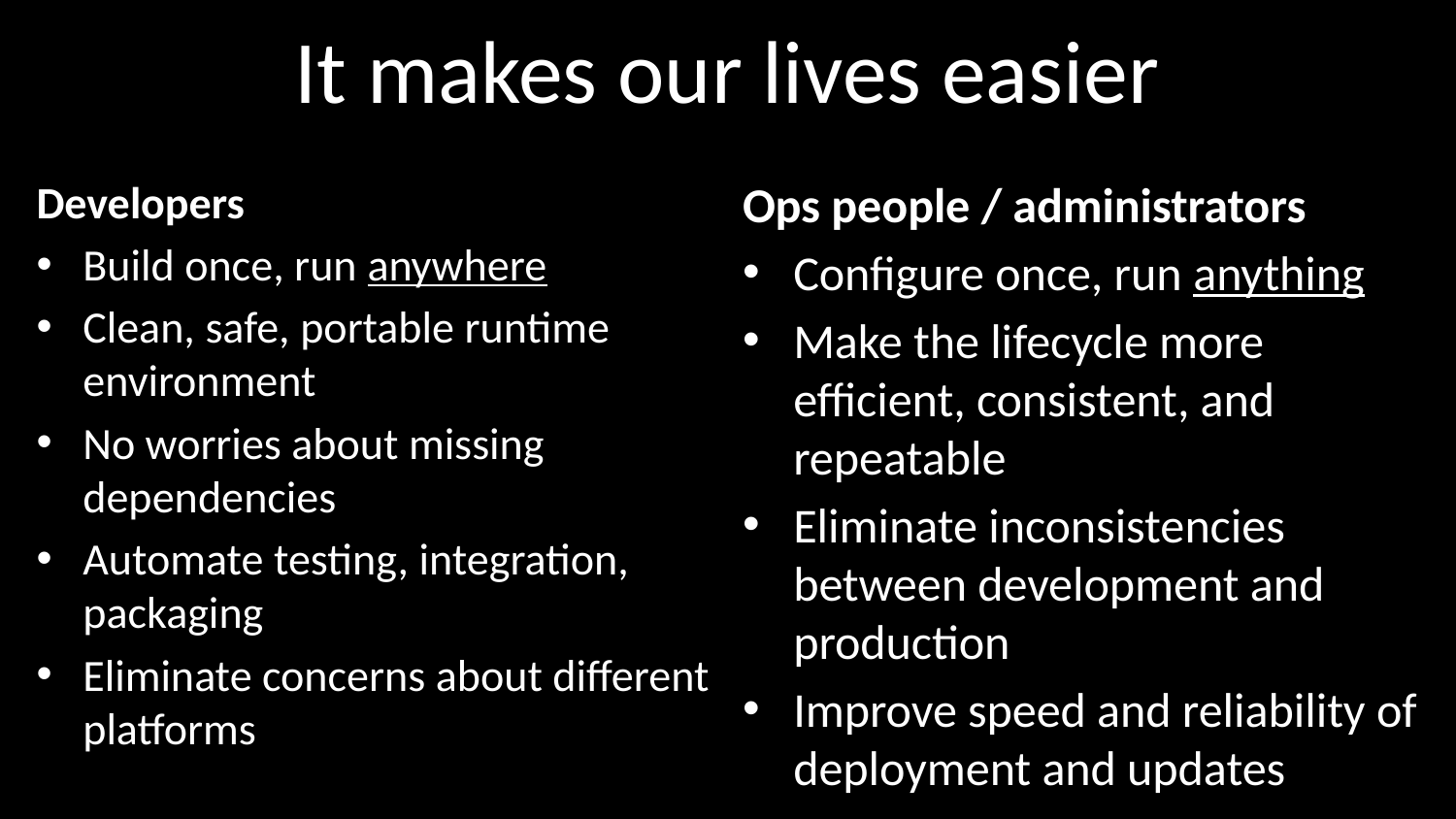

# It makes our lives easier
Developers
Build once, run anywhere
Clean, safe, portable runtime environment
No worries about missing dependencies
Automate testing, integration, packaging
Eliminate concerns about different platforms

Ops people / administrators
Configure once, run anything
Make the lifecycle more efficient, consistent, and repeatable
Eliminate inconsistencies between development and production
Improve speed and reliability of deployment and updates